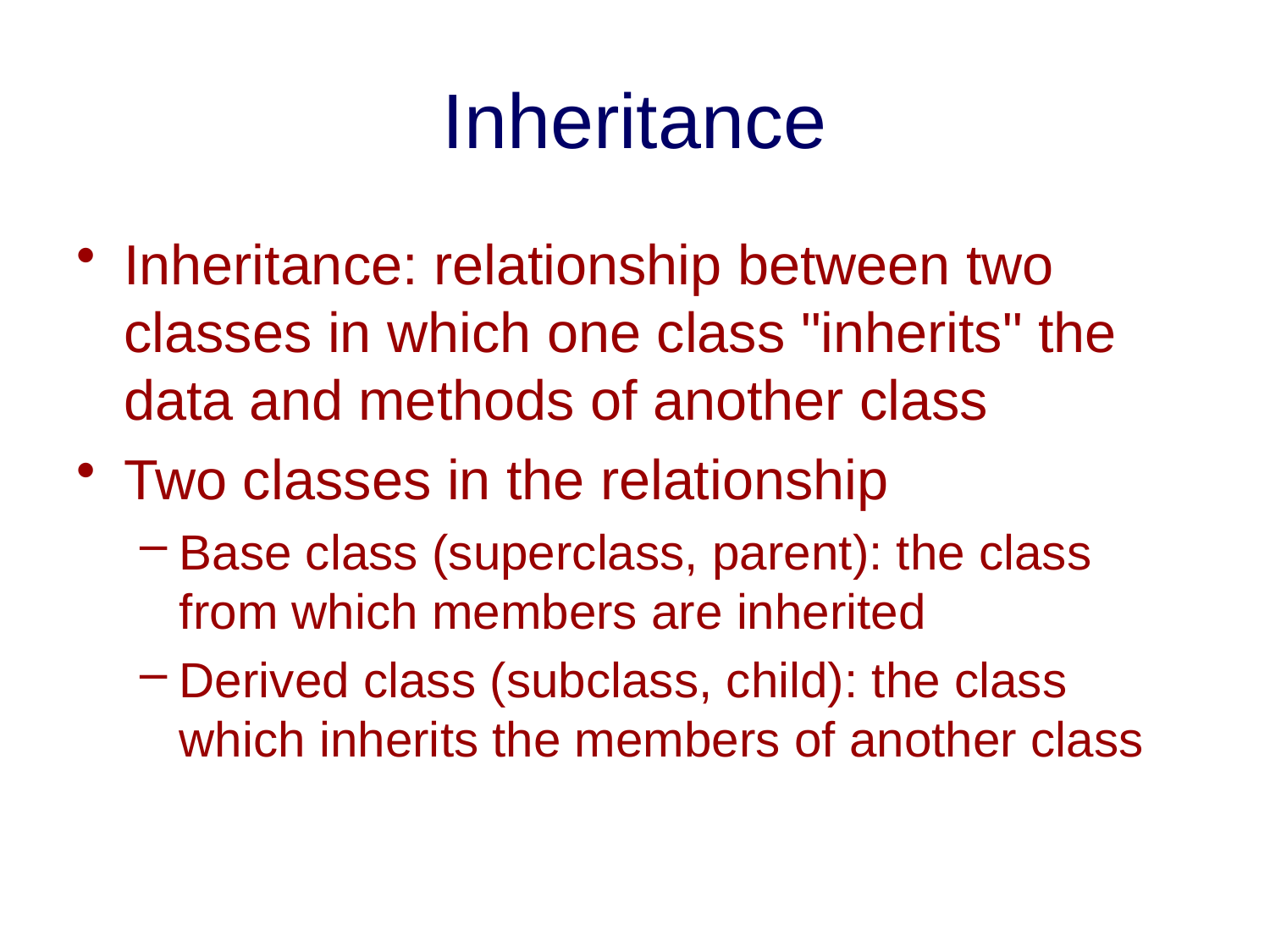

# Inheritance
Inheritance: relationship between two classes in which one class "inherits" the data and methods of another class
Two classes in the relationship
Base class (superclass, parent): the class from which members are inherited
Derived class (subclass, child): the class which inherits the members of another class